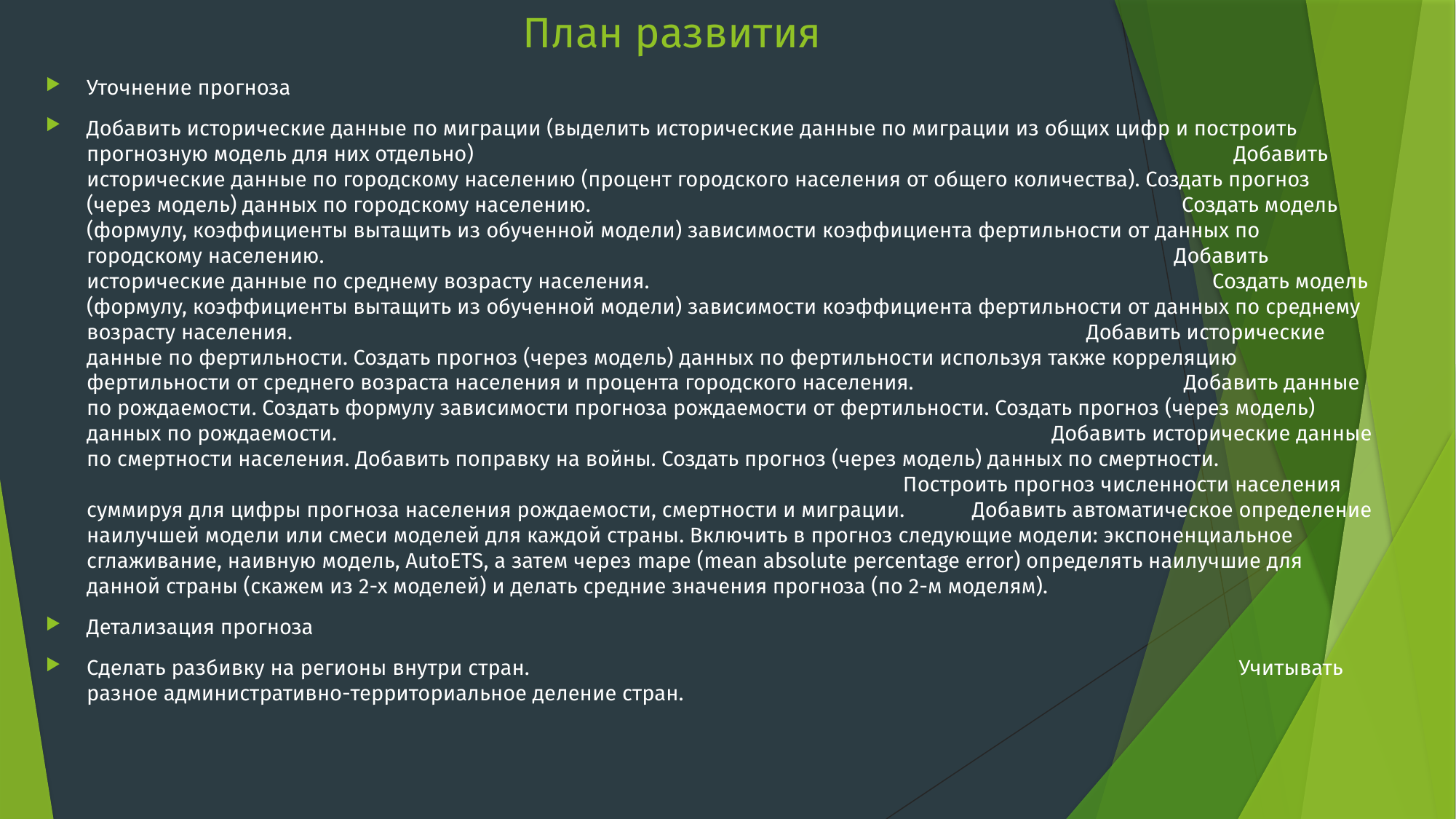

# План развития
Уточнение прогноза
Добавить исторические данные по миграции (выделить исторические данные по миграции из общих цифр и построить прогнозную модель для них отдельно)                                                                                                                                       Добавить исторические данные по городскому населению (процент городского населения от общего количества). Создать прогноз (через модель) данных по городскому населению.                                                                                                         Создать модель (формулу, коэффициенты вытащить из обученной модели) зависимости коэффициента фертильности от данных по городскому населению.                                                                                                                                                       Добавить исторические данные по среднему возрасту населения.                                                                                                    Создать модель (формулу, коэффициенты вытащить из обученной модели) зависимости коэффициента фертильности от данных по среднему возрасту населения.                                                                                                                                             Добавить исторические данные по фертильности. Создать прогноз (через модель) данных по фертильности используя также корреляцию фертильности от среднего возраста населения и процента городского населения.                                                Добавить данные по рождаемости. Создать формулу зависимости прогноза рождаемости от фертильности. Создать прогноз (через модель) данных по рождаемости.                                                                                                                               Добавить исторические данные по смертности населения. Добавить поправку на войны. Создать прогноз (через модель) данных по смертности.                                                                                                                                                                             Построить прогноз численности населения суммируя для цифры прогноза населения рождаемости, смертности и миграции.            Добавить автоматическое определение наилучшей модели или смеси моделей для каждой страны. Включить в прогноз следующие модели: экспоненциальное сглаживание, наивную модель, AutoETS, а затем через mape (mean absolute percentage error) определять наилучшие для данной страны (скажем из 2-х моделей) и делать средние значения прогноза (по 2-м моделям).
Детализация прогноза
Сделать разбивку на регионы внутри стран.                                                                                                                              Учитывать разное административно-территориальное деление стран.